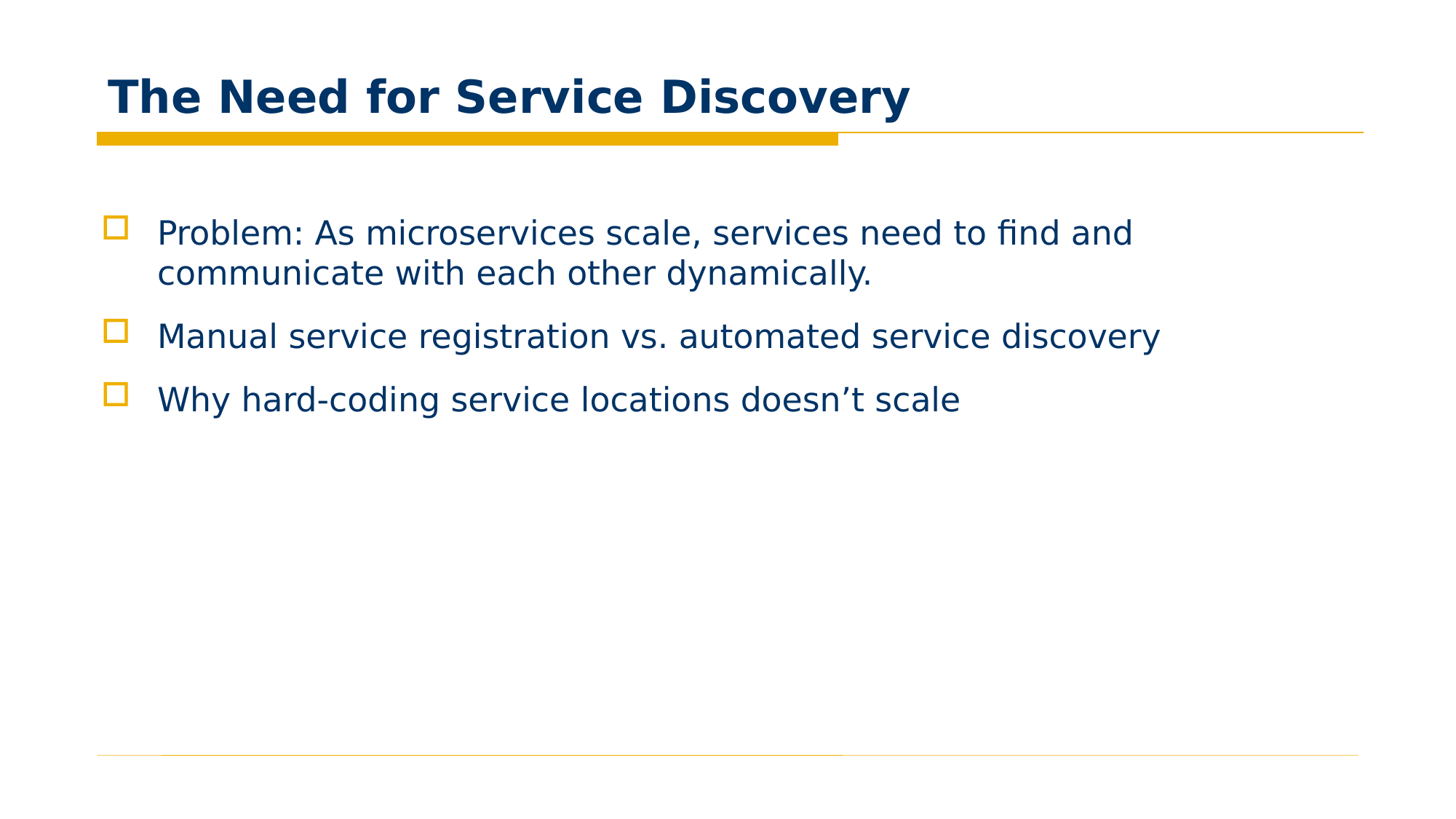

# The Need for Service Discovery
Problem: As microservices scale, services need to find and communicate with each other dynamically.
Manual service registration vs. automated service discovery
Why hard-coding service locations doesn’t scale